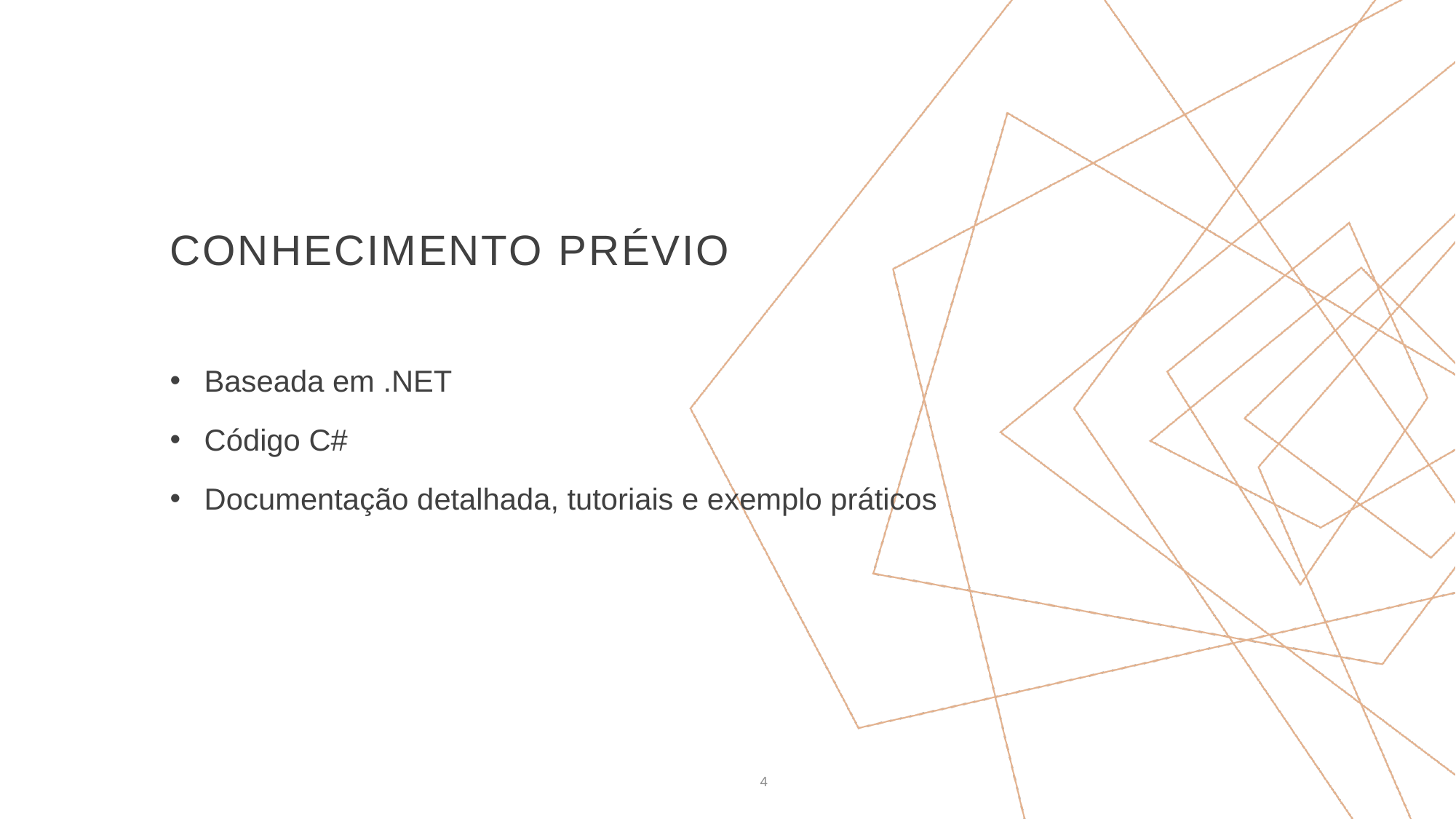

# Conhecimento prévio
Baseada em .NET
Código C#
Documentação detalhada, tutoriais e exemplo práticos
4